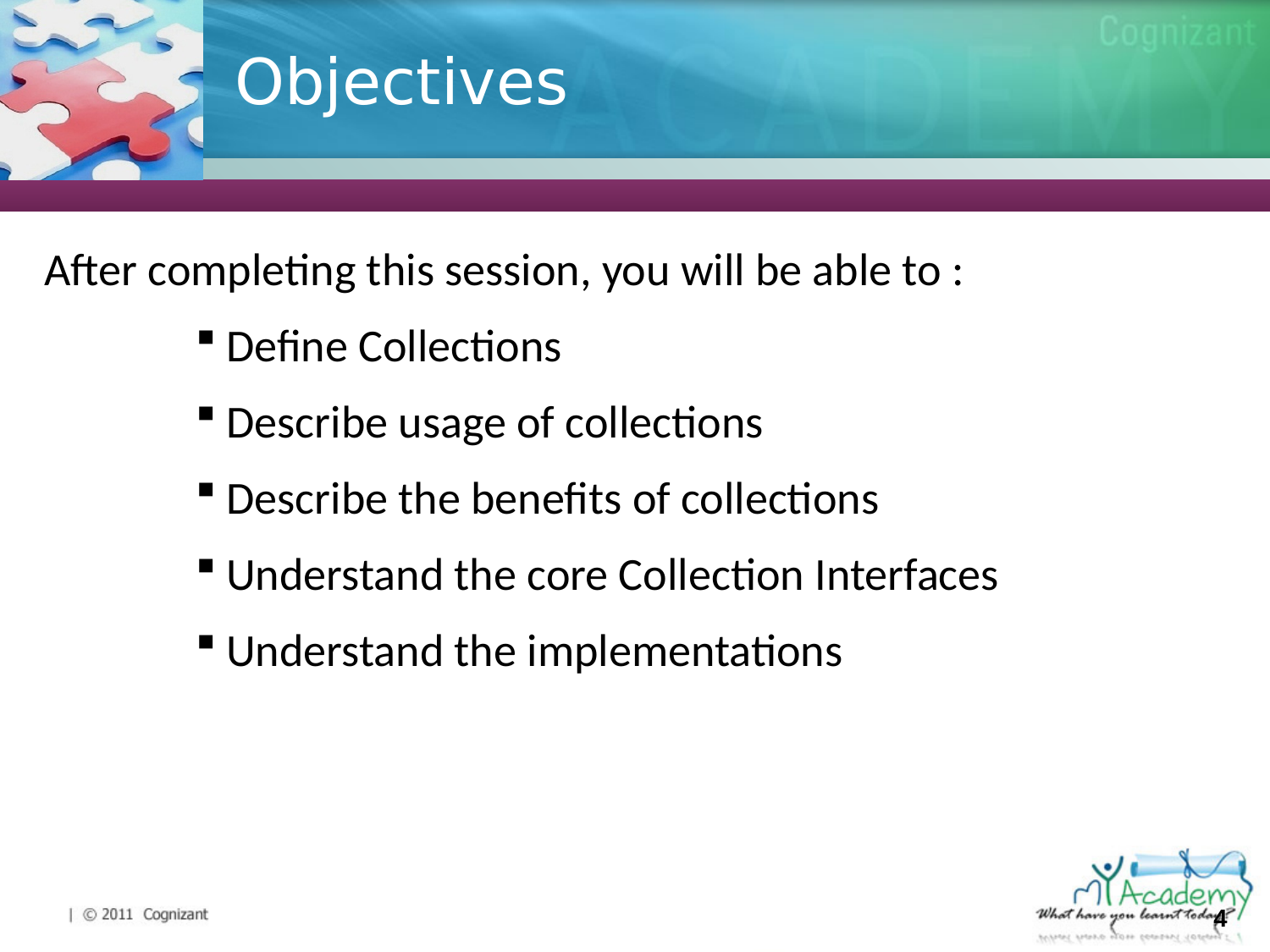

# Objectives

After completing this session, you will be able to :
Define Collections
Describe usage of collections
Describe the benefits of collections
Understand the core Collection Interfaces
Understand the implementations
4